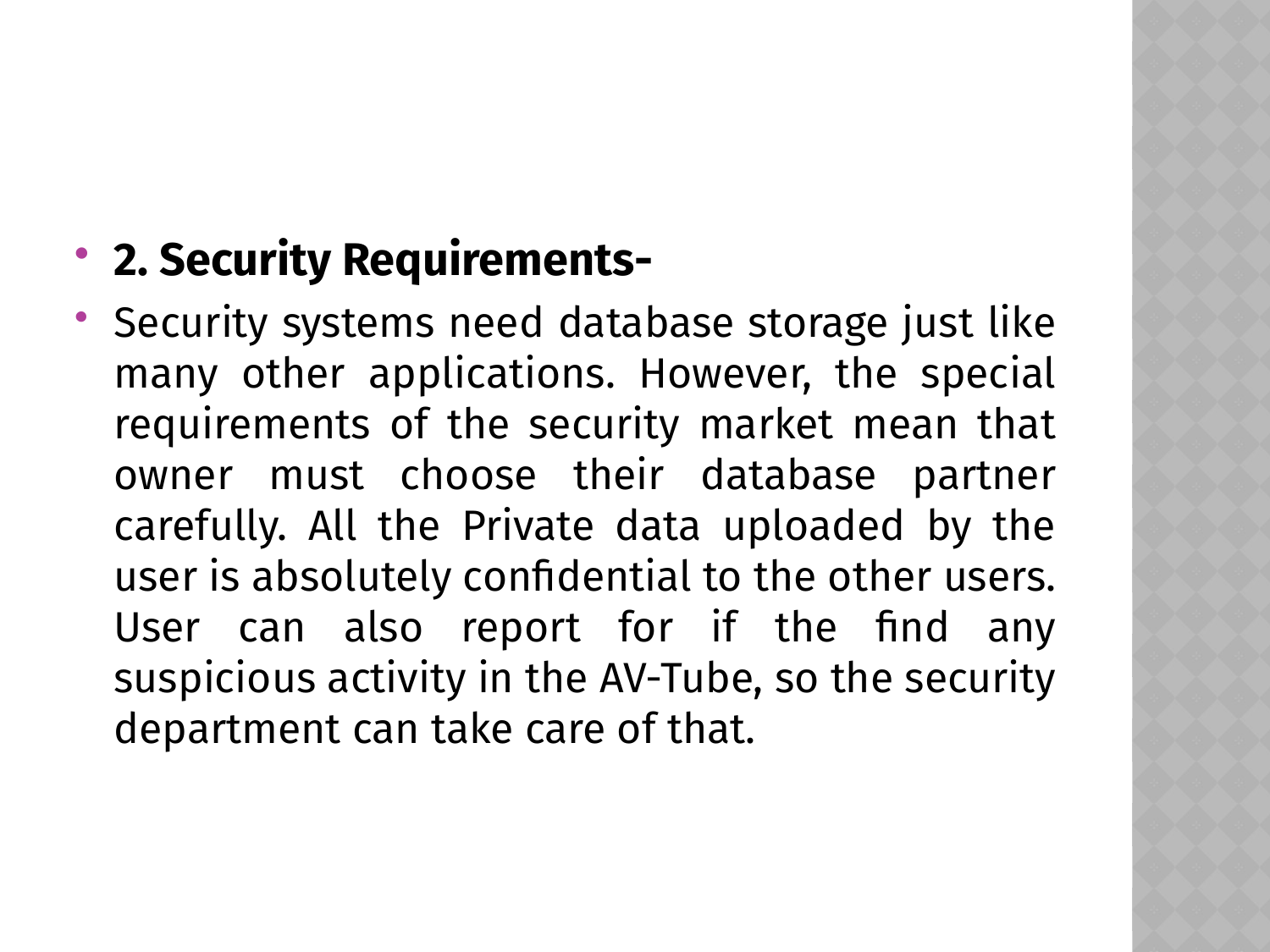

2. Security Requirements-
Security systems need database storage just like many other applications. However, the special requirements of the security market mean that owner must choose their database partner carefully. All the Private data uploaded by the user is absolutely confidential to the other users. User can also report for if the find any suspicious activity in the AV-Tube, so the security department can take care of that.